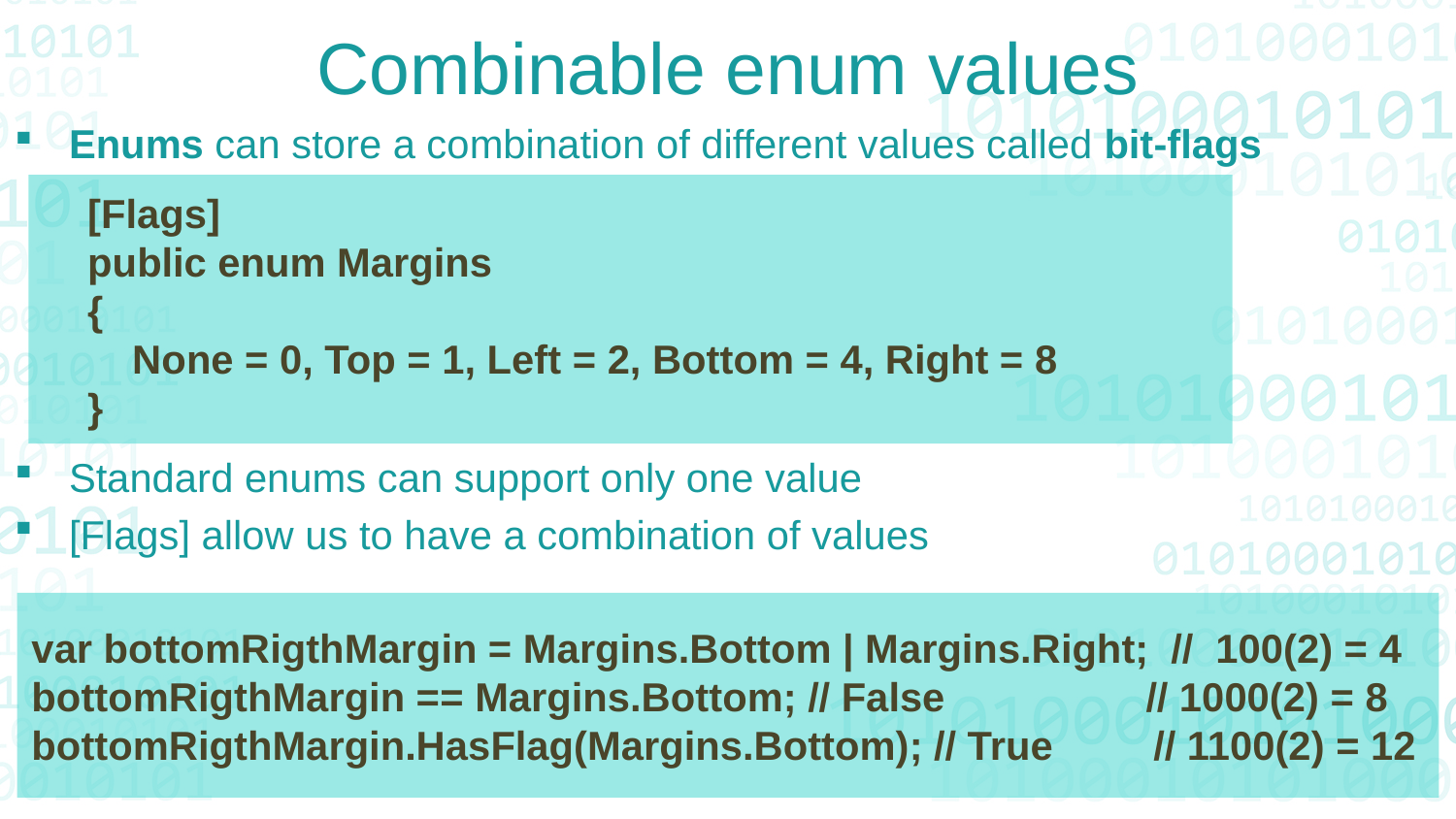

Combinable enum values
Enums can store a combination of different values called bit-flags

Standard enums can support only one value
[Flags] allow us to have a combination of values

    [Flags]
    public enum Margins
    {
        None = 0, Top = 1, Left = 2, Bottom = 4, Right = 8
    }

var bottomRigthMargin = Margins.Bottom | Margins.Right;  //  100(2) = 4
bottomRigthMargin == Margins.Bottom; // False                  // 1000(2) = 8
bottomRigthMargin.HasFlag(Margins.Bottom); // True         // 1100(2) = 12